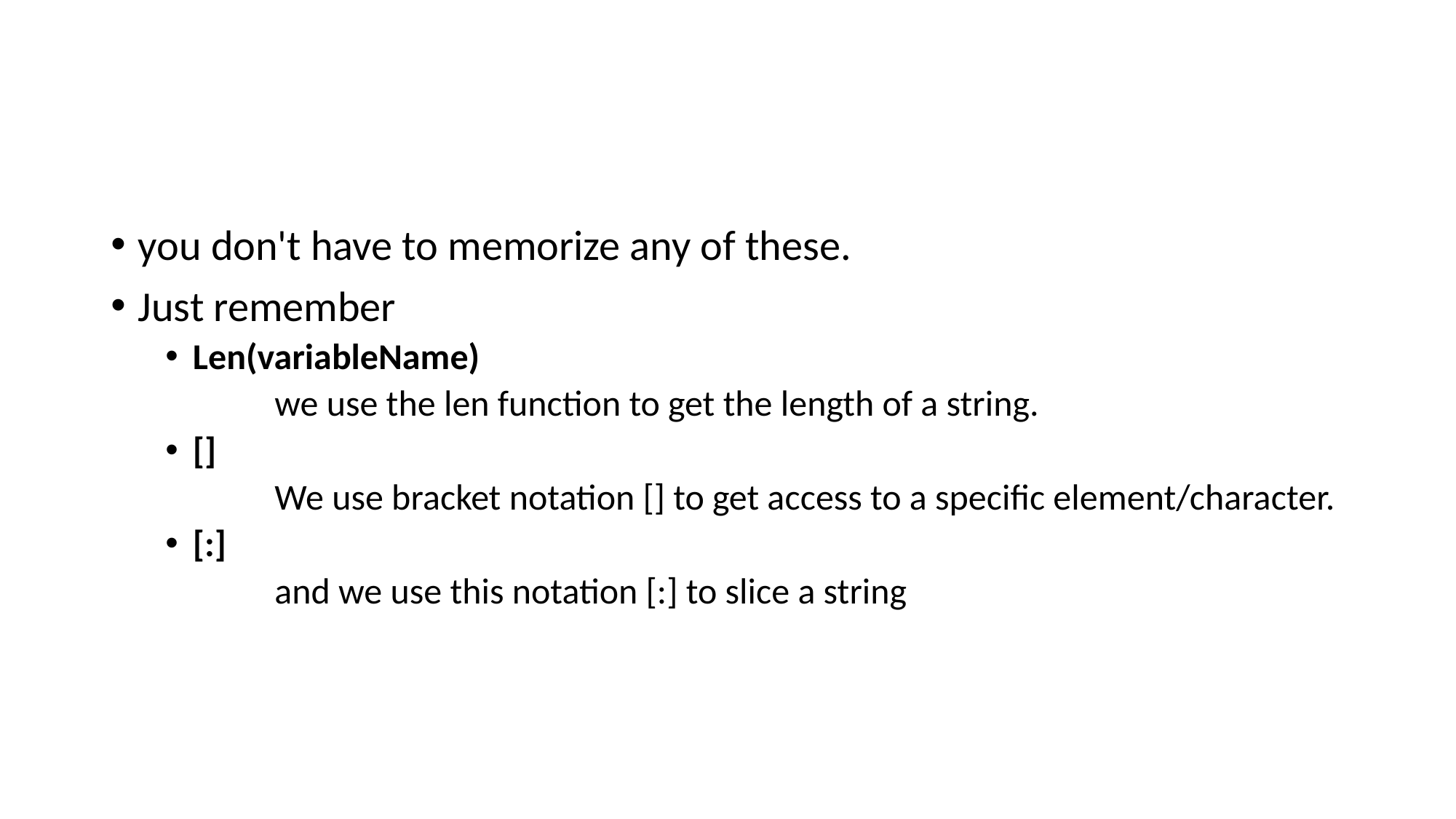

#
you don't have to memorize any of these.
Just remember
Len(variableName)
	we use the len function to get the length of a string.
[]
	We use bracket notation [] to get access to a specific element/character.
[:]
	and we use this notation [:] to slice a string